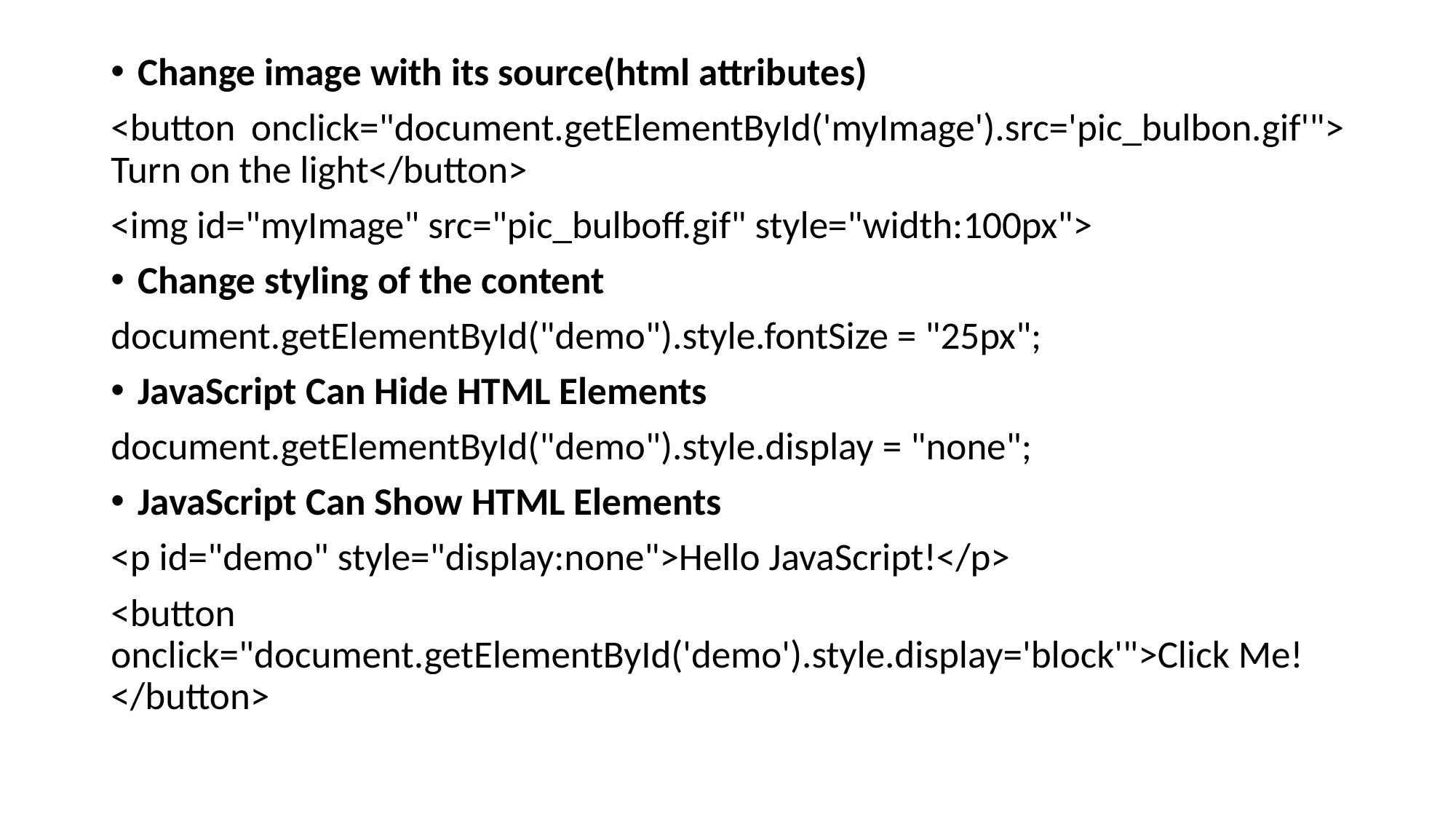

Change image with its source(html attributes)
<button onclick="document.getElementById('myImage').src='pic_bulbon.gif'"> Turn on the light</button>
<img id="myImage" src="pic_bulboff.gif" style="width:100px">
Change styling of the content
document.getElementById("demo").style.fontSize = "25px";
JavaScript Can Hide HTML Elements
document.getElementById("demo").style.display = "none";
JavaScript Can Show HTML Elements
<p id="demo" style="display:none">Hello JavaScript!</p>
<button onclick="document.getElementById('demo').style.display='block'">Click Me!</button>